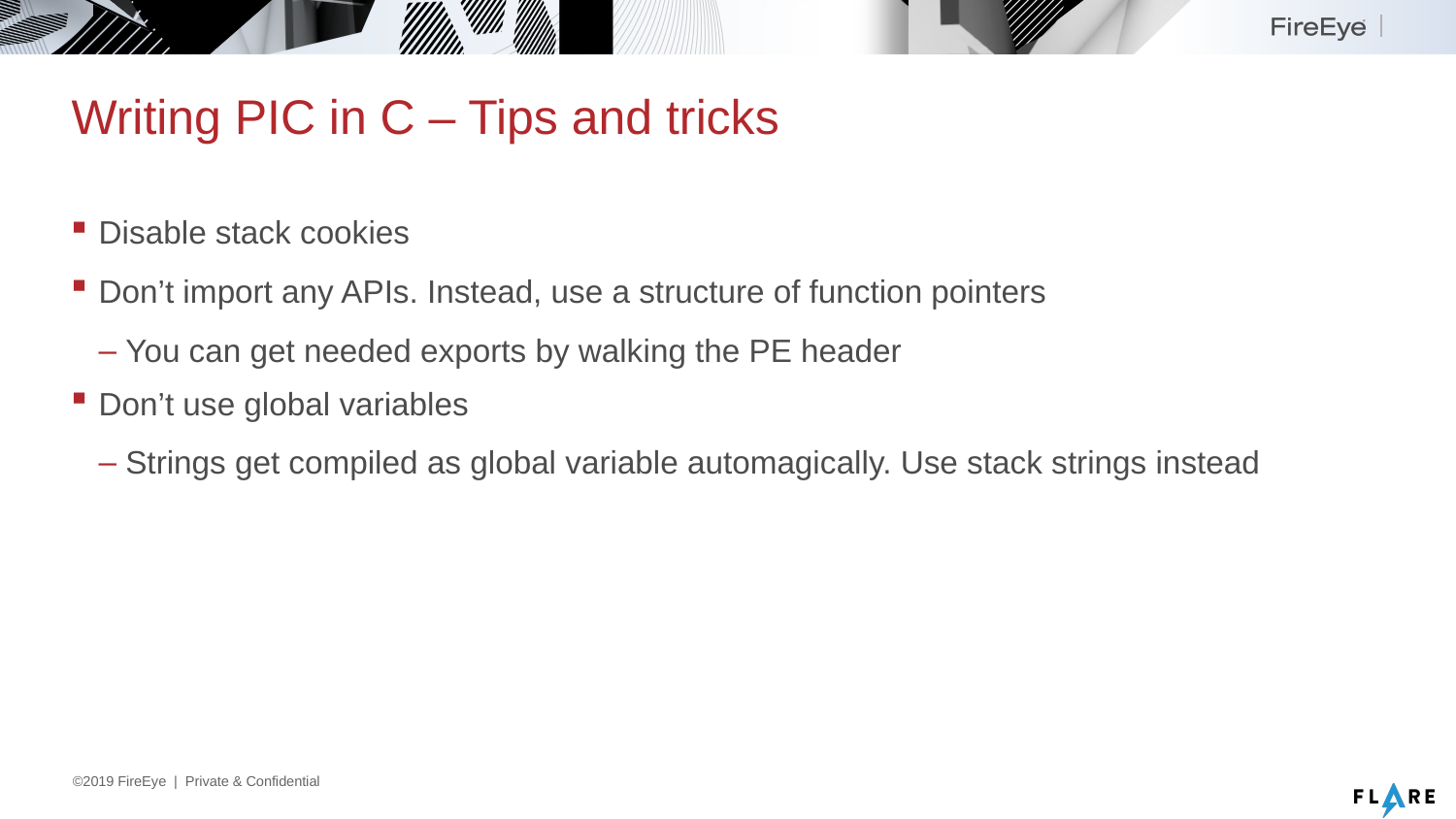

# Writing PIC in C – Tips and tricks
Disable stack cookies
Don’t import any APIs. Instead, use a structure of function pointers
You can get needed exports by walking the PE header
Don’t use global variables
Strings get compiled as global variable automagically. Use stack strings instead